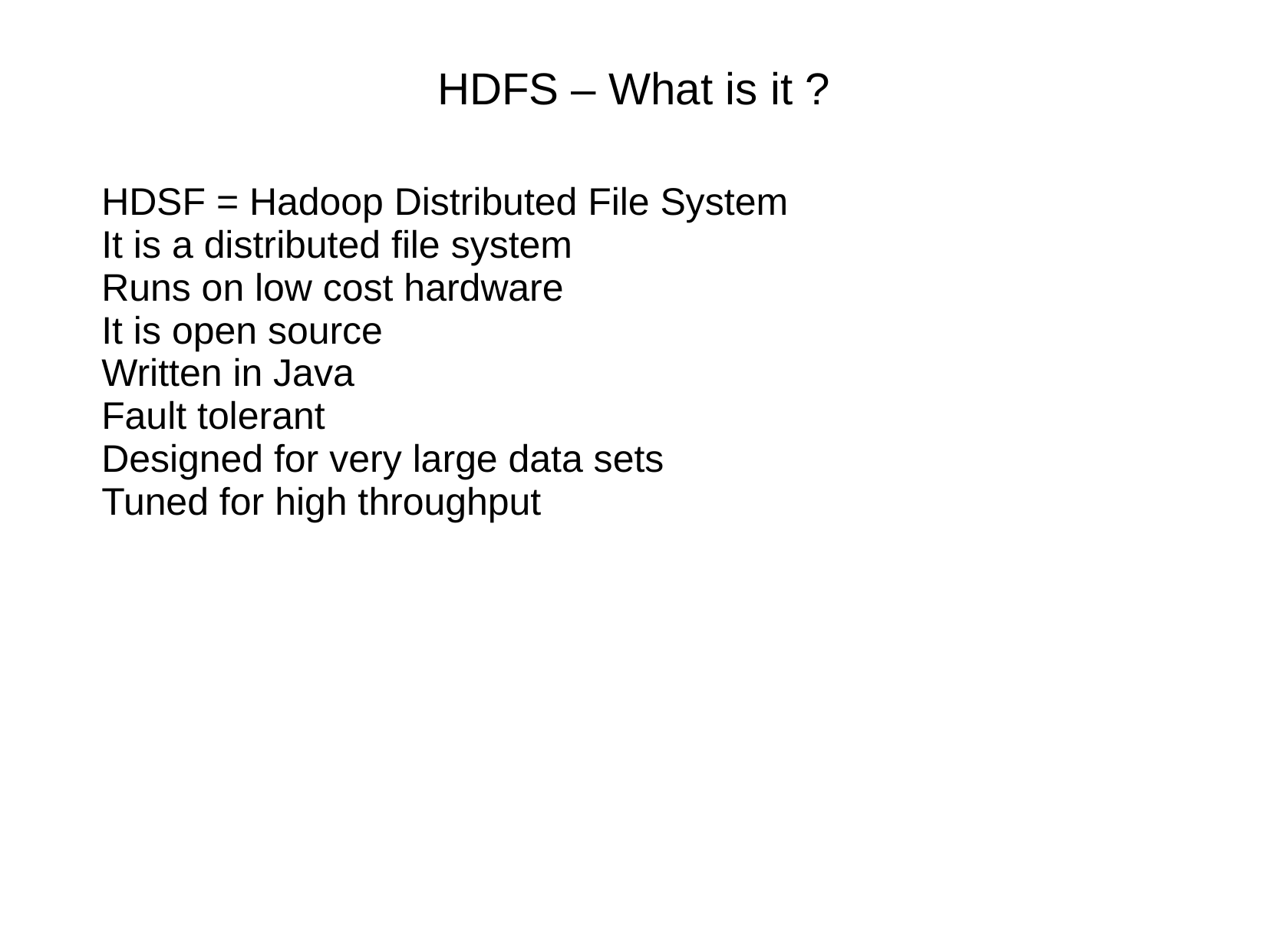

# HDFS – What is it ?
 HDSF = Hadoop Distributed File System
 It is a distributed file system
 Runs on low cost hardware
 It is open source
 Written in Java
 Fault tolerant
 Designed for very large data sets
 Tuned for high throughput